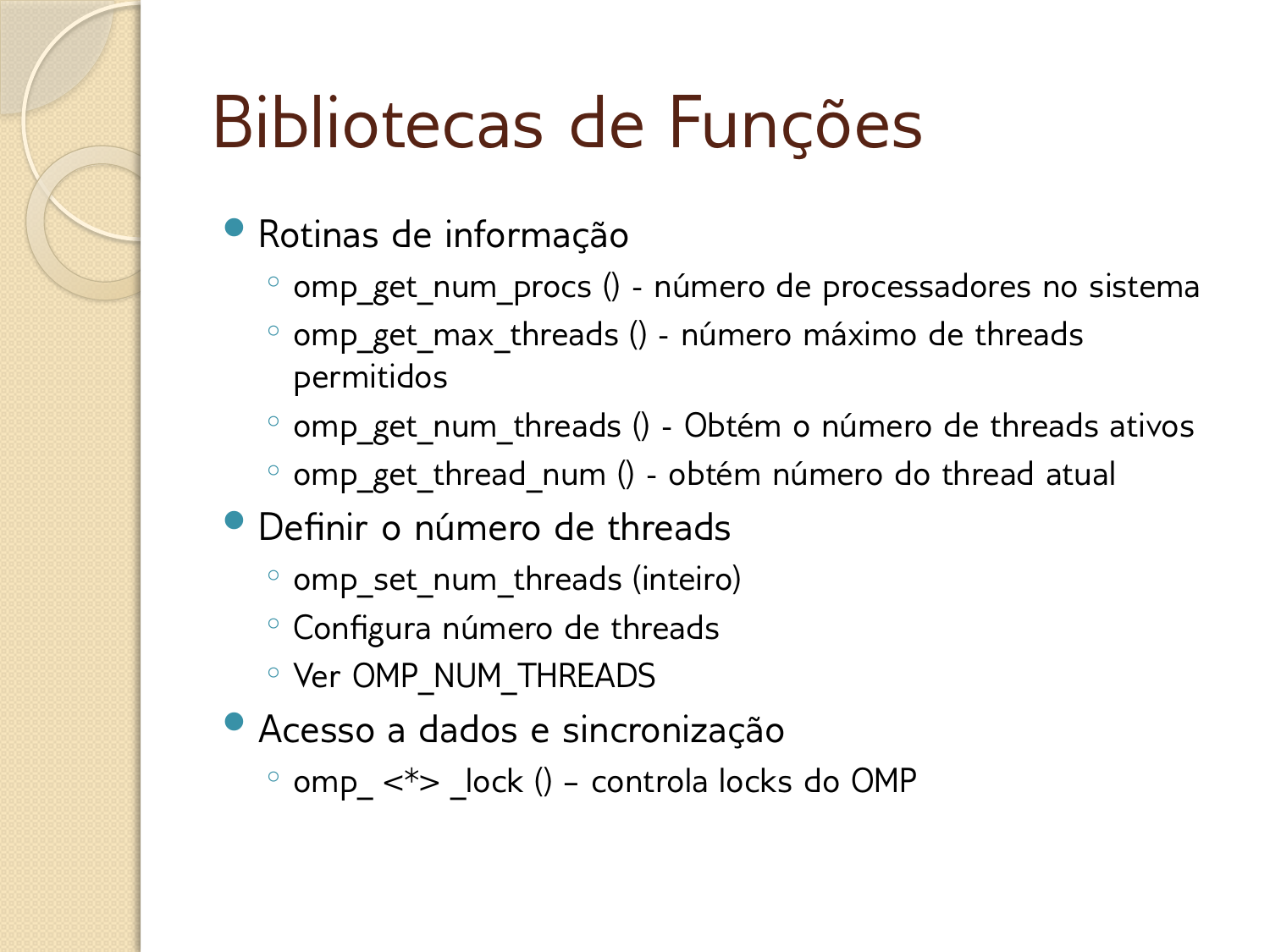

# Bibliotecas de Funções
Rotinas de informação
omp_get_num_procs () - número de processadores no sistema
omp_get_max_threads () - número máximo de threads permitidos
omp_get_num_threads () - Obtém o número de threads ativos
omp_get_thread_num () - obtém número do thread atual
Definir o número de threads
omp_set_num_threads (inteiro)
Configura número de threads
Ver OMP_NUM_THREADS
Acesso a dados e sincronização
omp_ <*> _lock () – controla locks do OMP